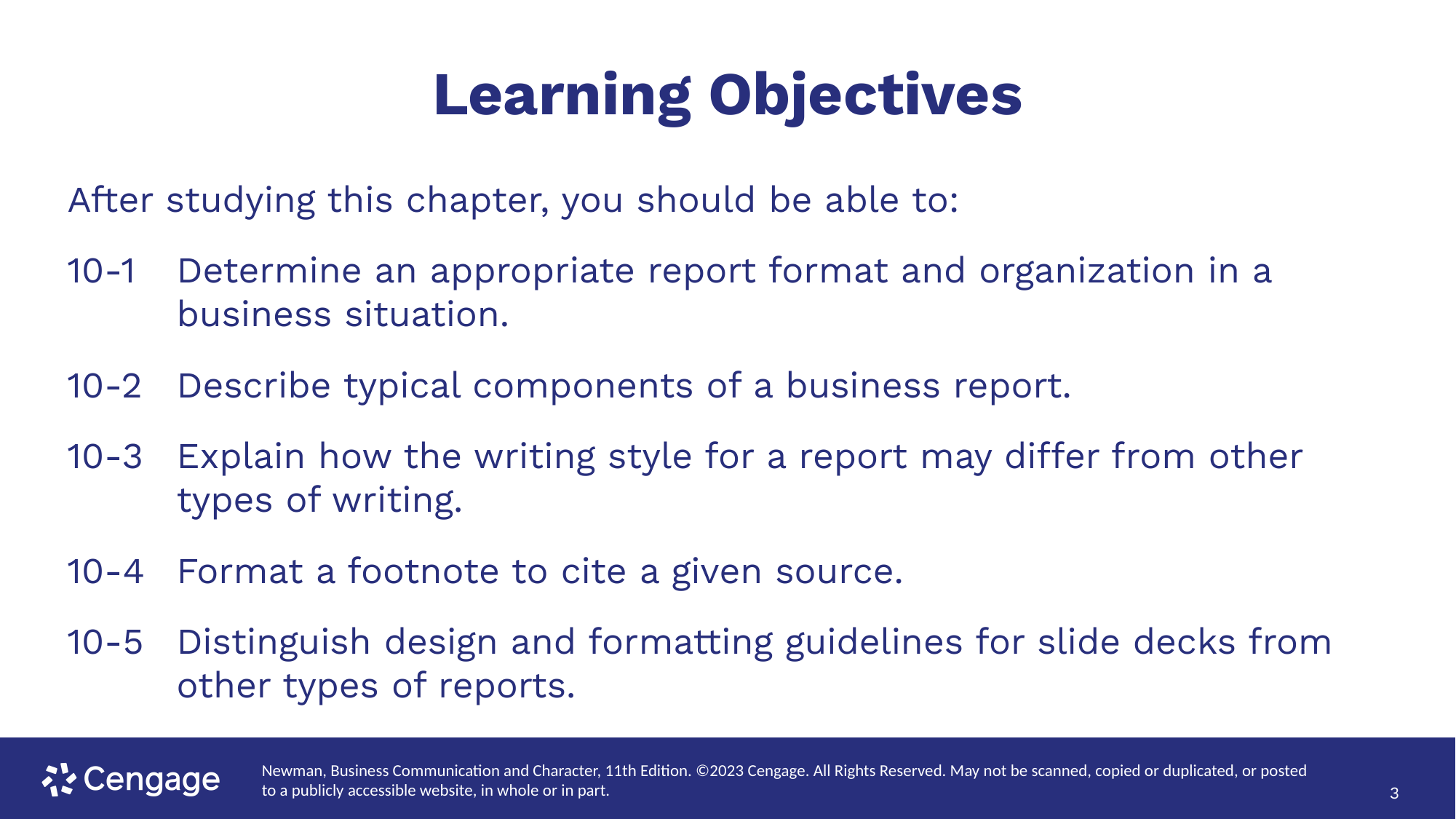

# Learning Objectives
After studying this chapter, you should be able to:
10-1	Determine an appropriate report format and organization in a business situation.
10-2	Describe typical components of a business report.
10-3	Explain how the writing style for a report may differ from other types of writing.
10-4 	Format a footnote to cite a given source.
10-5	Distinguish design and formatting guidelines for slide decks from other types of reports.